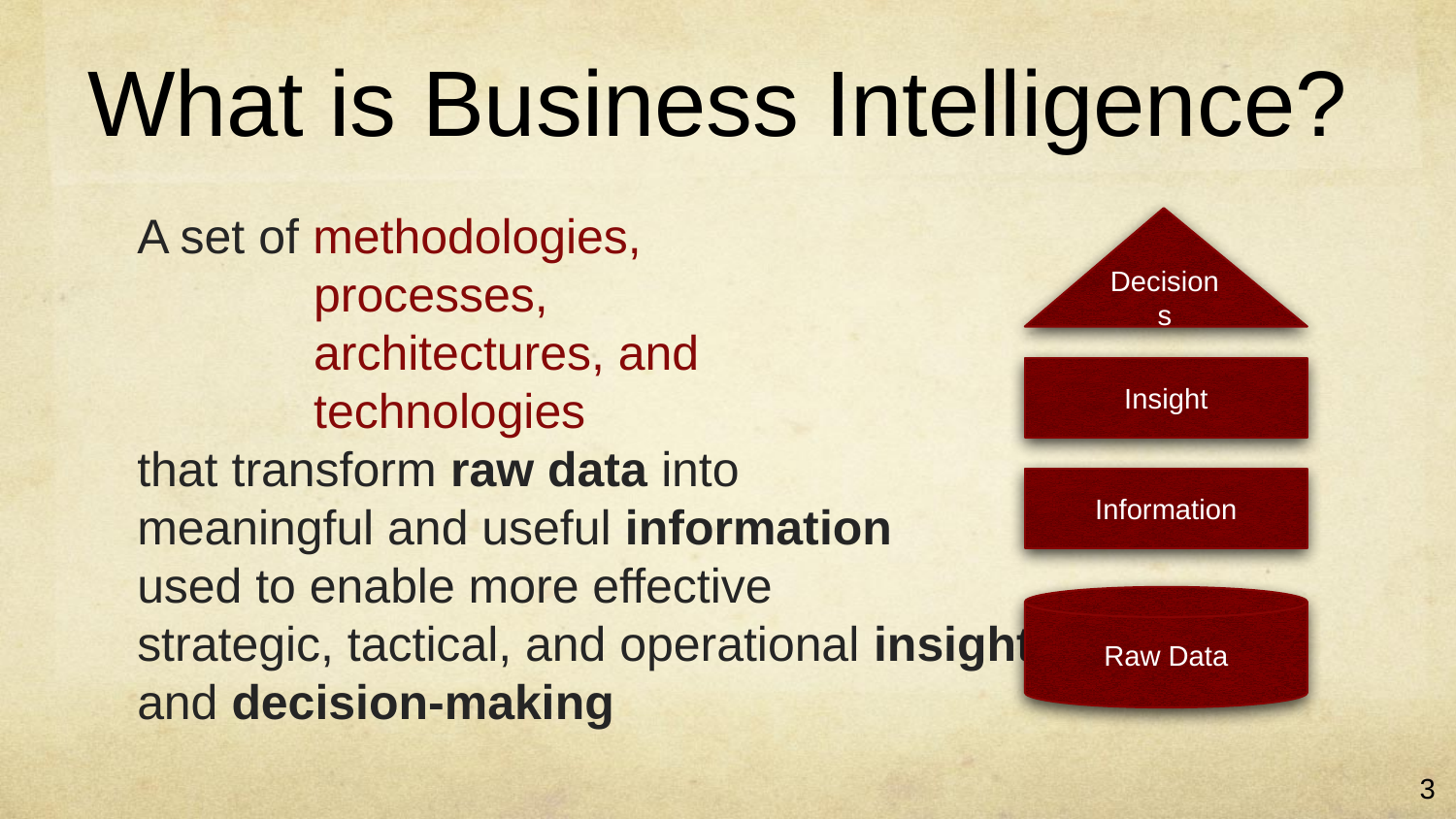

# What is Business Intelligence?
A set of methodologies,
             processes,
             architectures, and
             technologies
that transform raw data into
meaningful and useful information
used to enable more effective
strategic, tactical, and operational insights
and decision-making
Decisions
Insight
Information
Raw Data
3